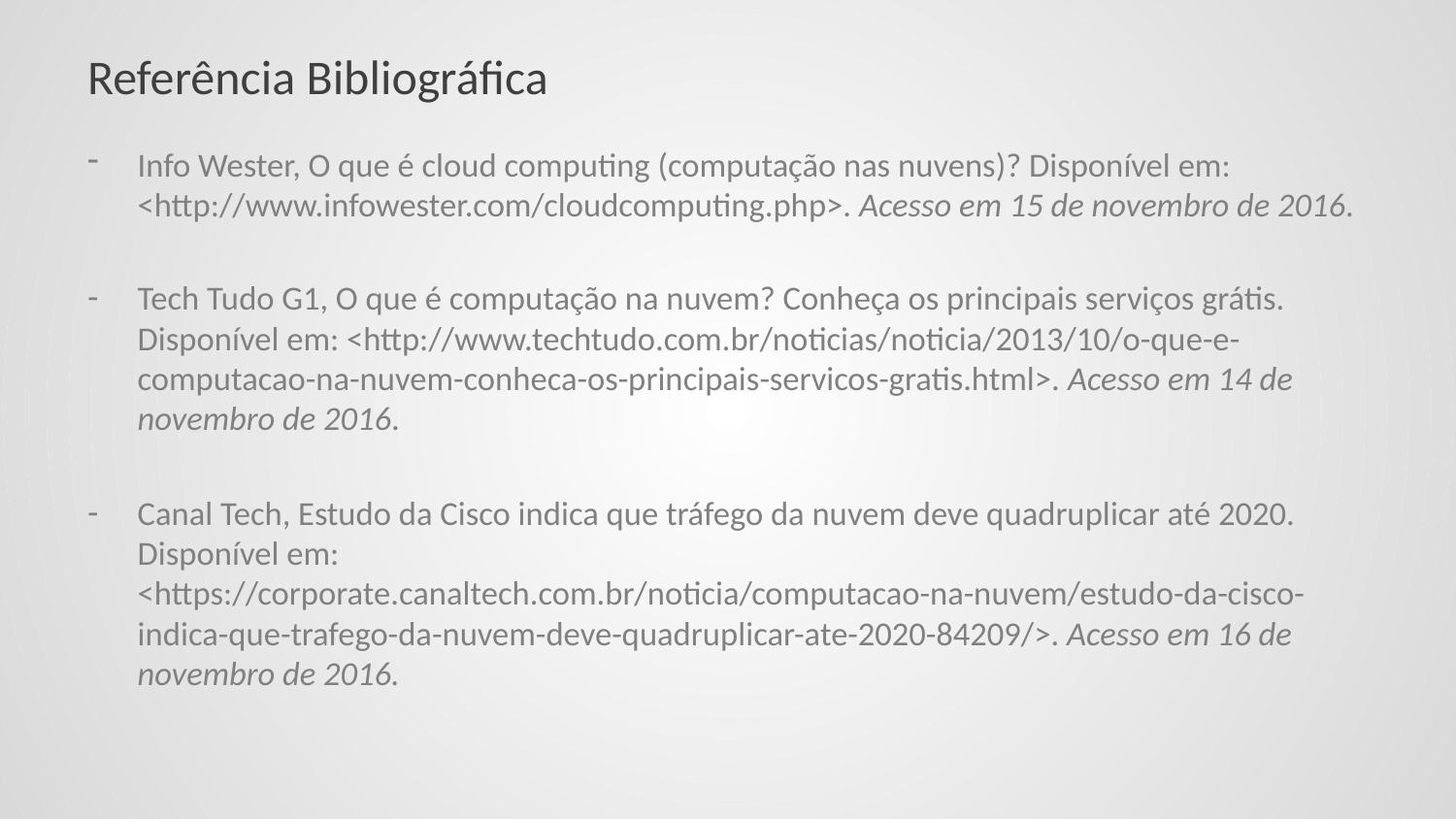

# Referência Bibliográfica
Info Wester, O que é cloud computing (computação nas nuvens)? Disponível em: <http://www.infowester.com/cloudcomputing.php>. Acesso em 15 de novembro de 2016.

Tech Tudo G1, O que é computação na nuvem? Conheça os principais serviços grátis. Disponível em: <http://www.techtudo.com.br/noticias/noticia/2013/10/o-que-e-computacao-na-nuvem-conheca-os-principais-servicos-gratis.html>. Acesso em 14 de novembro de 2016.

Canal Tech, Estudo da Cisco indica que tráfego da nuvem deve quadruplicar até 2020. Disponível em: <https://corporate.canaltech.com.br/noticia/computacao-na-nuvem/estudo-da-cisco-indica-que-trafego-da-nuvem-deve-quadruplicar-ate-2020-84209/>. Acesso em 16 de novembro de 2016.